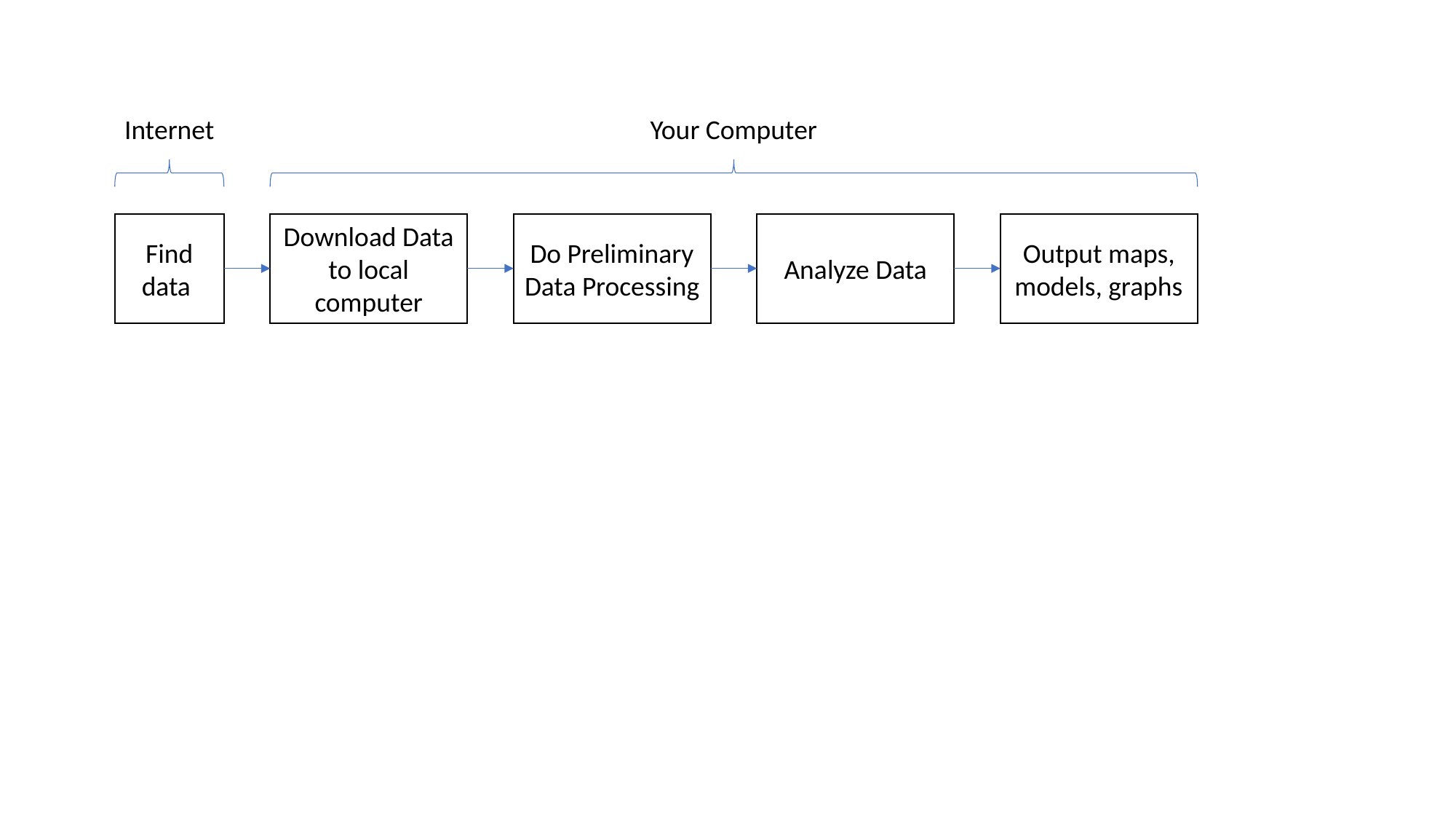

Internet
Your Computer

Find data
Download Data to local computer
Do Preliminary Data Processing
Analyze Data
Output maps, models, graphs